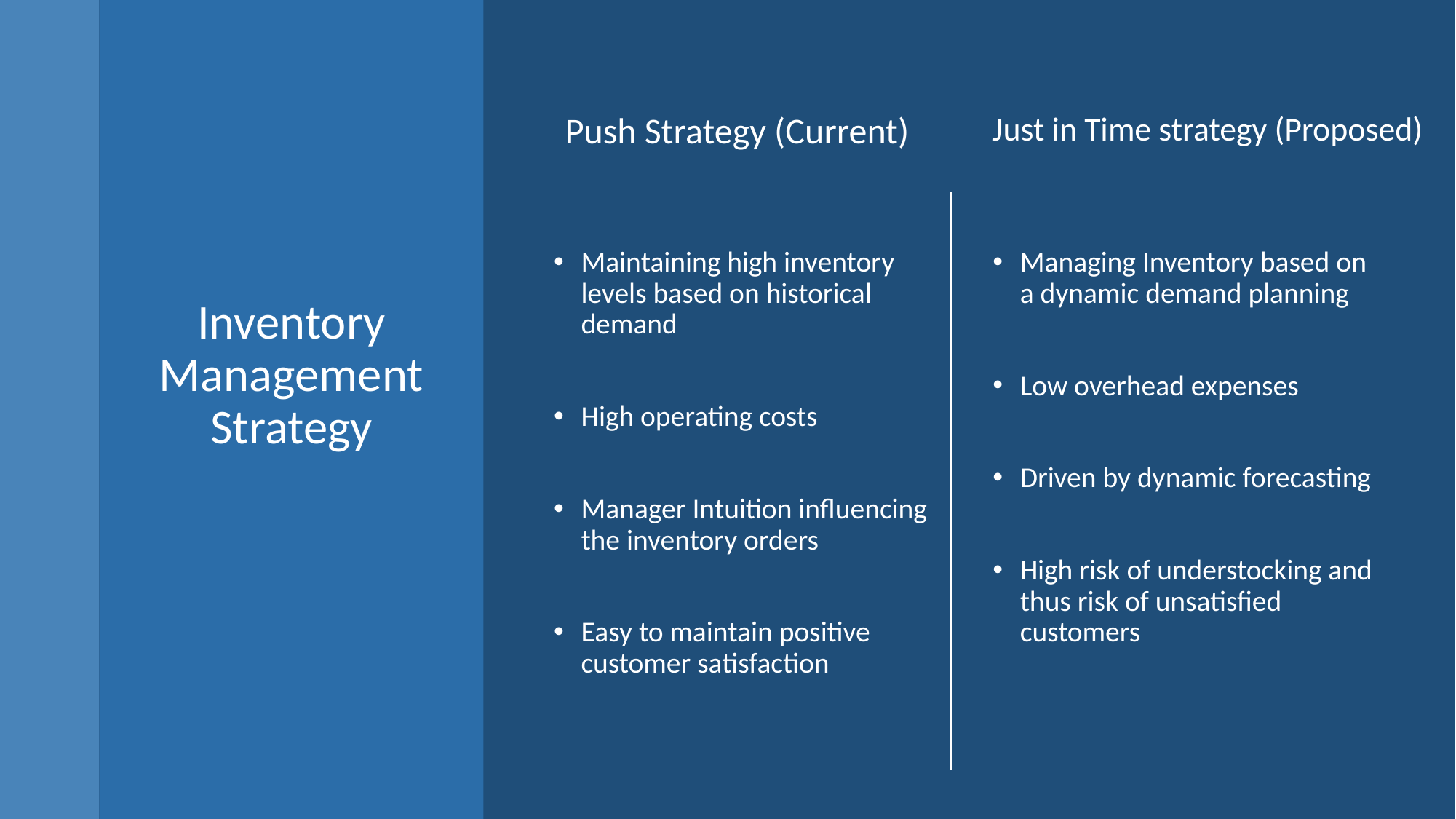

Just in Time strategy (Proposed)
Push Strategy (Current)

Maintaining high inventory levels based on historical demand

High operating costs

Manager Intuition influencing the inventory orders

Easy to maintain positive customer satisfaction

Managing Inventory based on a dynamic demand planning

Low overhead expenses

Driven by dynamic forecasting

High risk of understocking and thus risk of unsatisfied customers

# Inventory Management Strategy